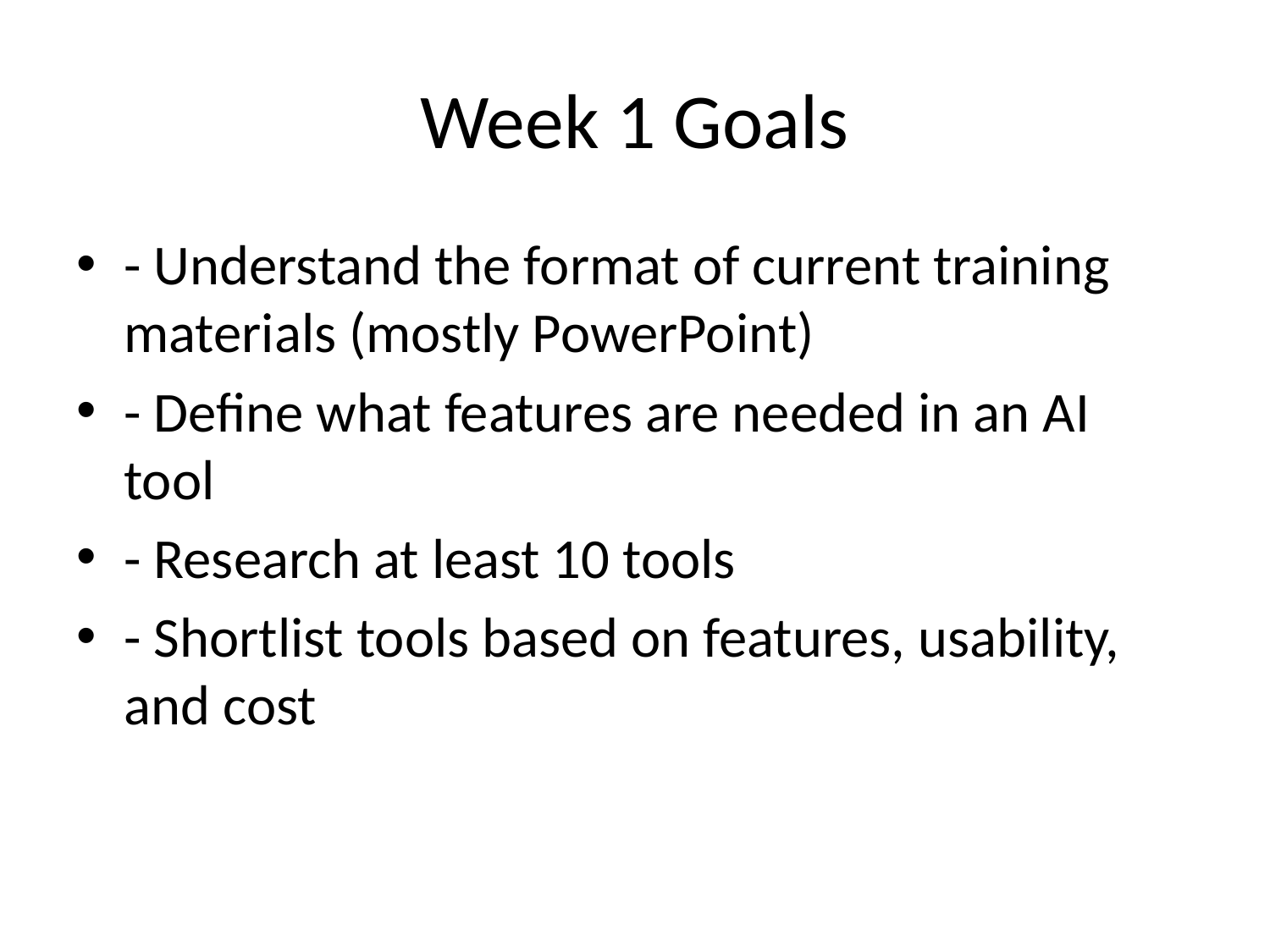

# Week 1 Goals
- Understand the format of current training materials (mostly PowerPoint)
- Define what features are needed in an AI tool
- Research at least 10 tools
- Shortlist tools based on features, usability, and cost